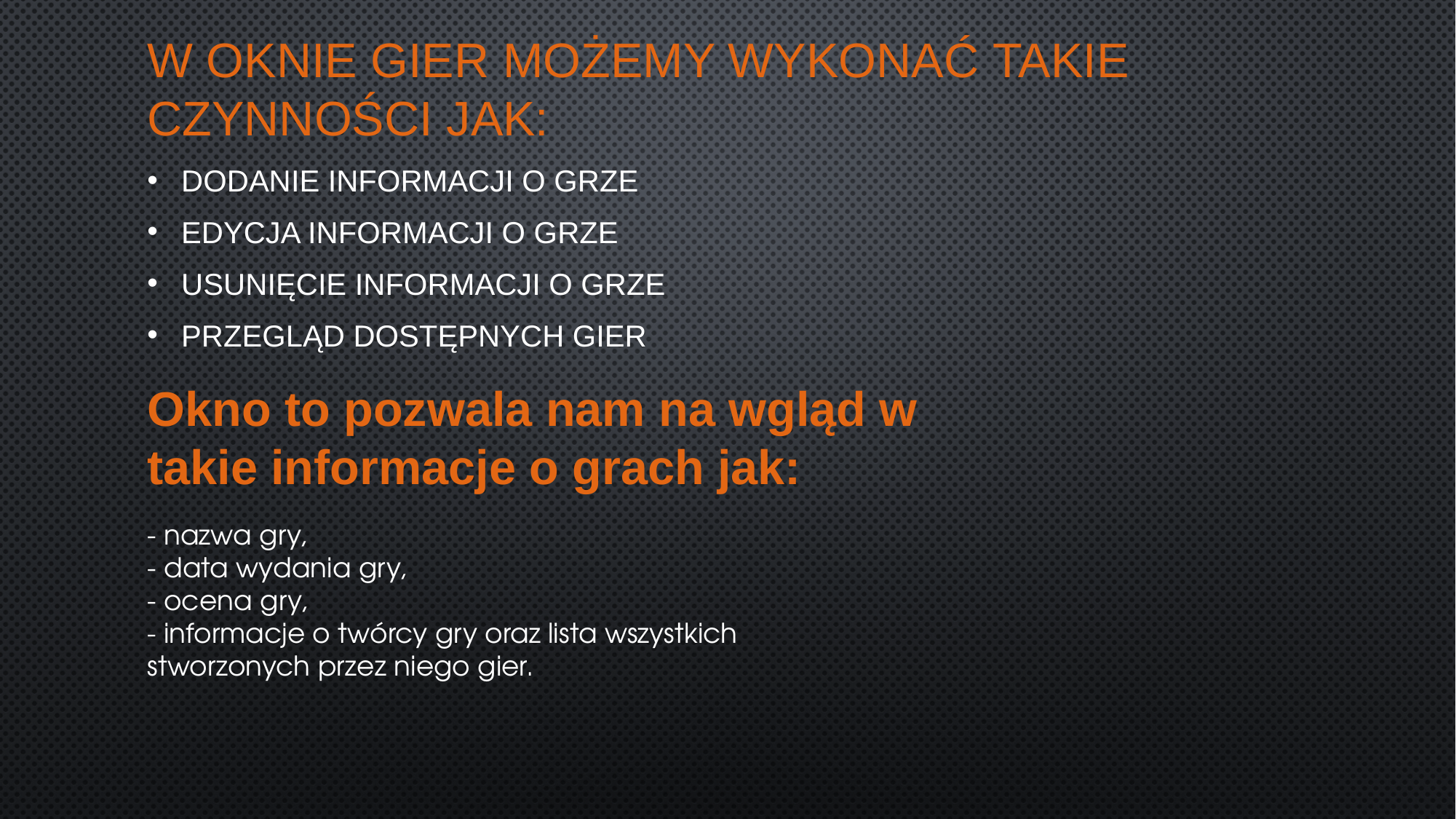

# W OKNIE gier MOŻEMY WYKONAĆ TAKIE CZYNNOŚCI JAK:

Dodanie informacji o grze
Edycja informacji o grze
Usunięcie informacji o grze
Przegląd dostępnych gier
Okno to pozwala nam na wgląd w takie informacje o grach jak:​
​
- nazwa gry, 
- data wydania gry,
- ocena gry,
- informacje o twórcy gry oraz lista wszystkich stworzonych przez niego gier.